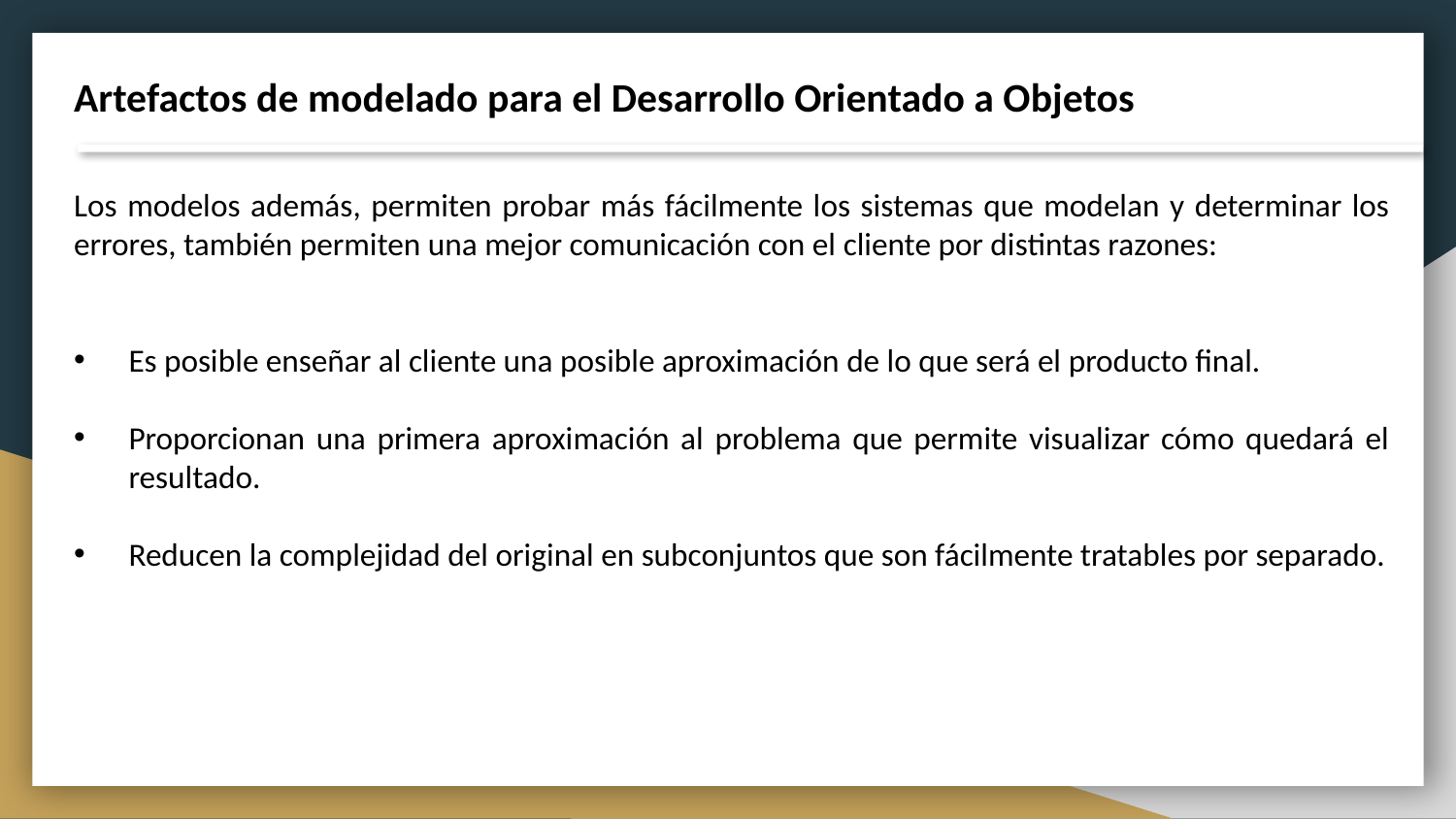

Artefactos de modelado para el Desarrollo Orientado a Objetos

Los modelos además, permiten probar más fácilmente los sistemas que modelan y determinar los errores, también permiten una mejor comunicación con el cliente por distintas razones:

Es posible enseñar al cliente una posible aproximación de lo que será el producto final.

Proporcionan una primera aproximación al problema que permite visualizar cómo quedará el resultado.

Reducen la complejidad del original en subconjuntos que son fácilmente tratables por separado.